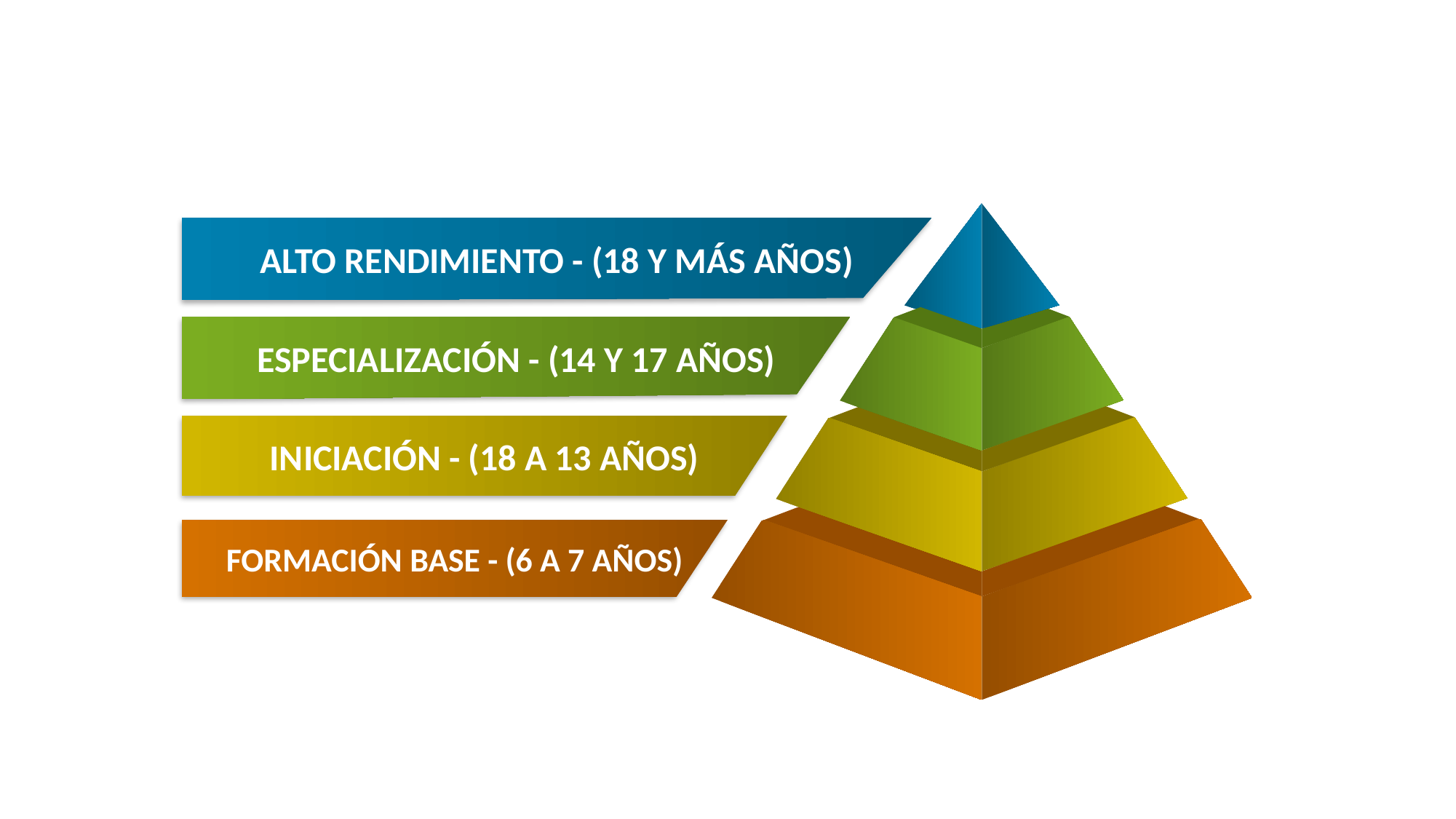

ALTO RENDIMIENTO - (18 Y MÁS AÑOS)
ESPECIALIZACIÓN - (14 Y 17 AÑOS)
INICIACIÓN - (18 A 13 AÑOS)
FORMACIÓN BASE - (6 A 7 AÑOS)